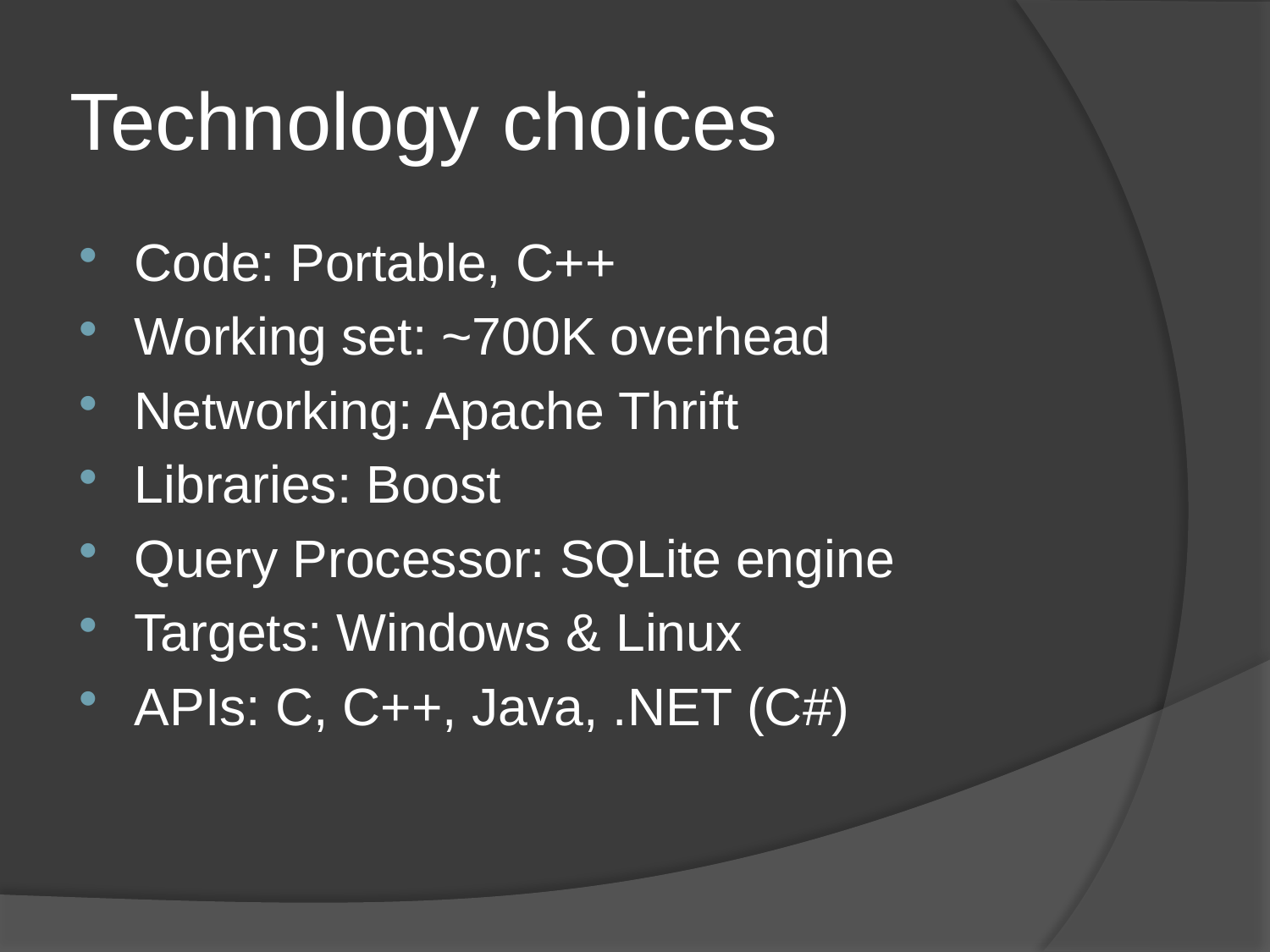

# Technology choices
Code: Portable, C++
Working set: ~700K overhead
Networking: Apache Thrift
Libraries: Boost
Query Processor: SQLite engine
Targets: Windows & Linux
APIs: C, C++, Java, .NET (C#)